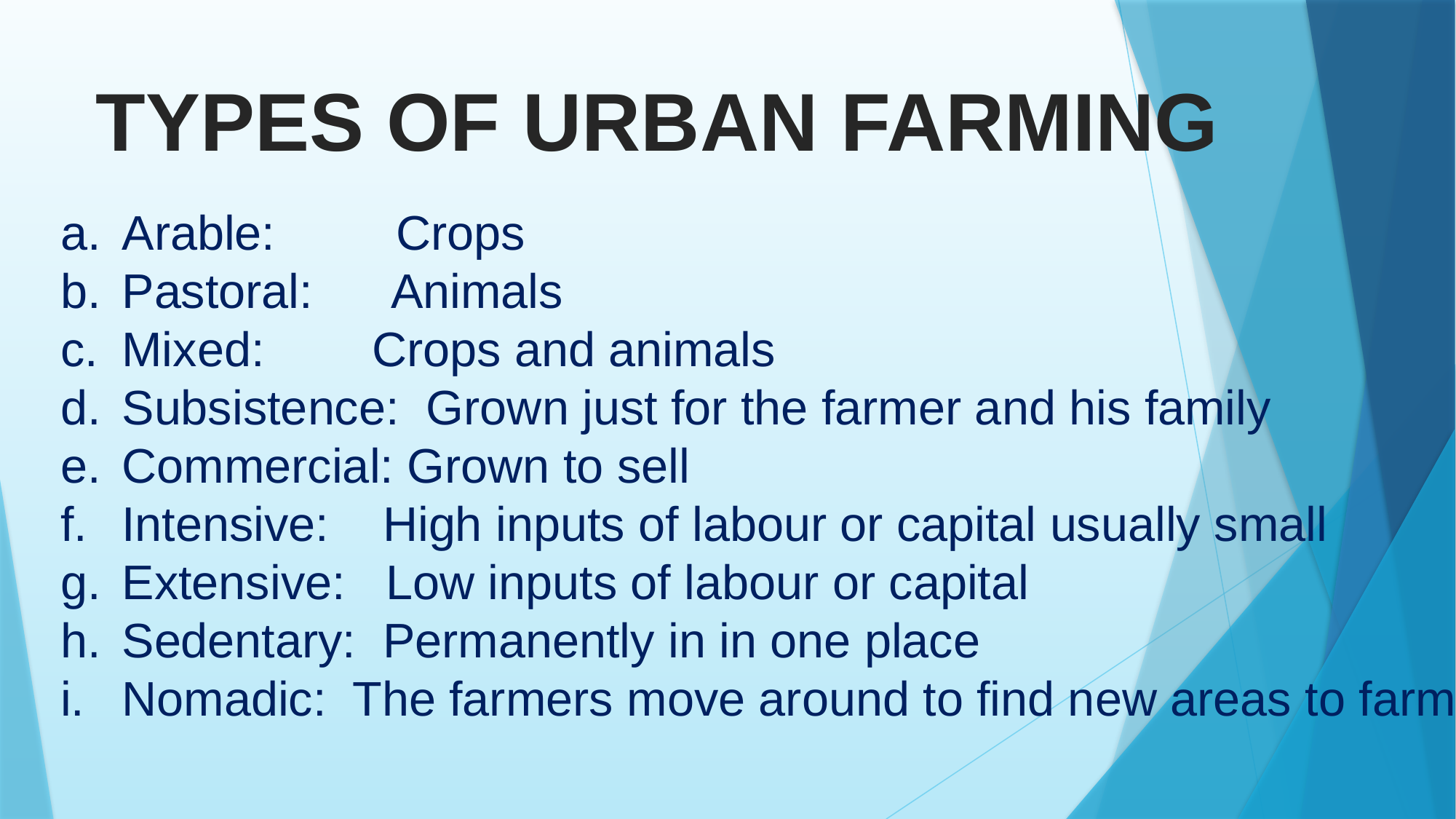

TYPES OF URBAN FARMING

Arable:         Crops
Pastoral:      Animals
Mixed:        Crops and animals
Subsistence:  Grown just for the farmer and his family
Commercial: Grown to sell
Intensive:    High inputs of labour or capital usually small
Extensive:   Low inputs of labour or capital
Sedentary:  Permanently in in one place
Nomadic:  The farmers move around to find new areas to farm